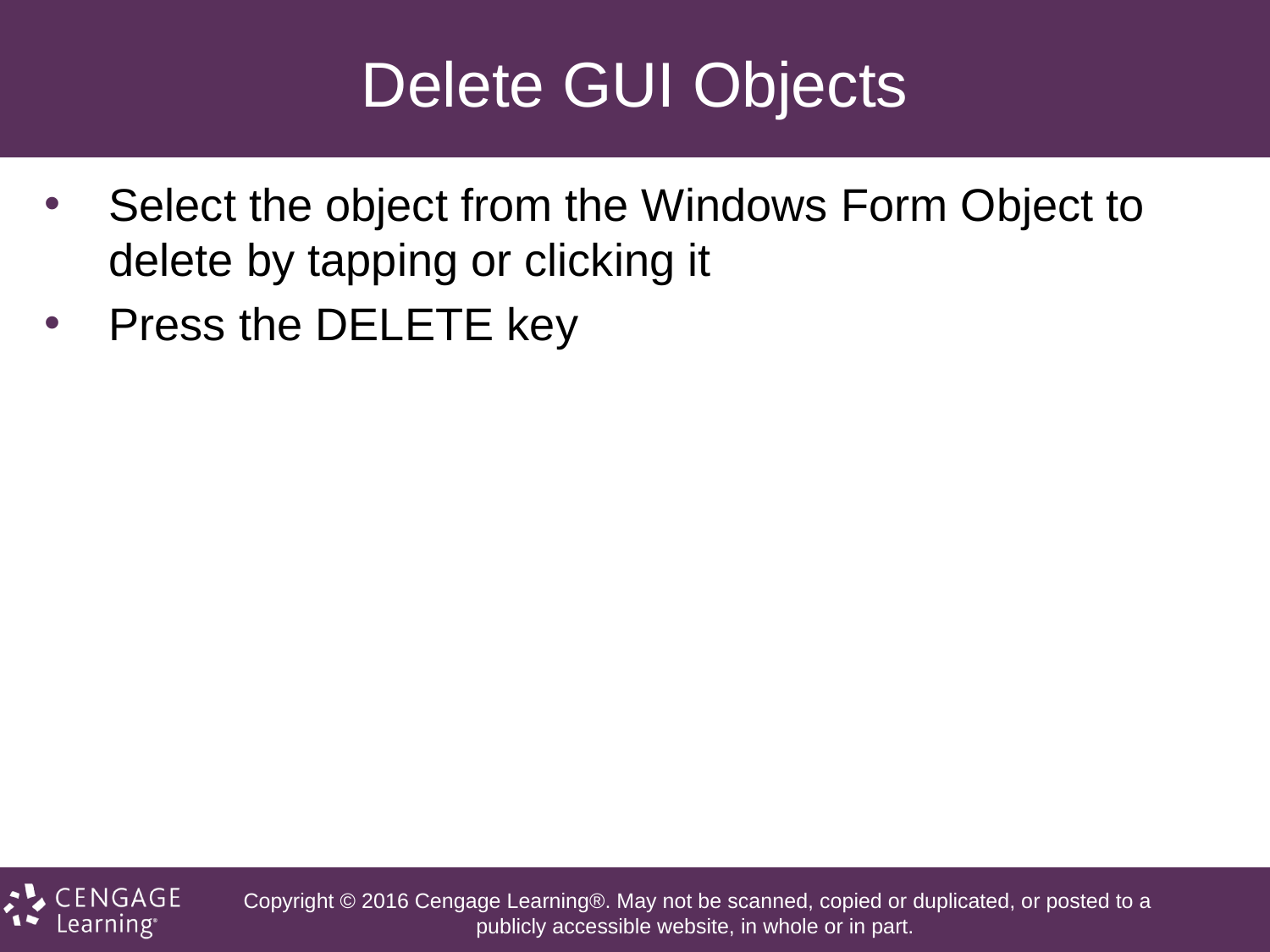

# Delete GUI Objects
Select the object from the Windows Form Object to delete by tapping or clicking it
Press the DELETE key